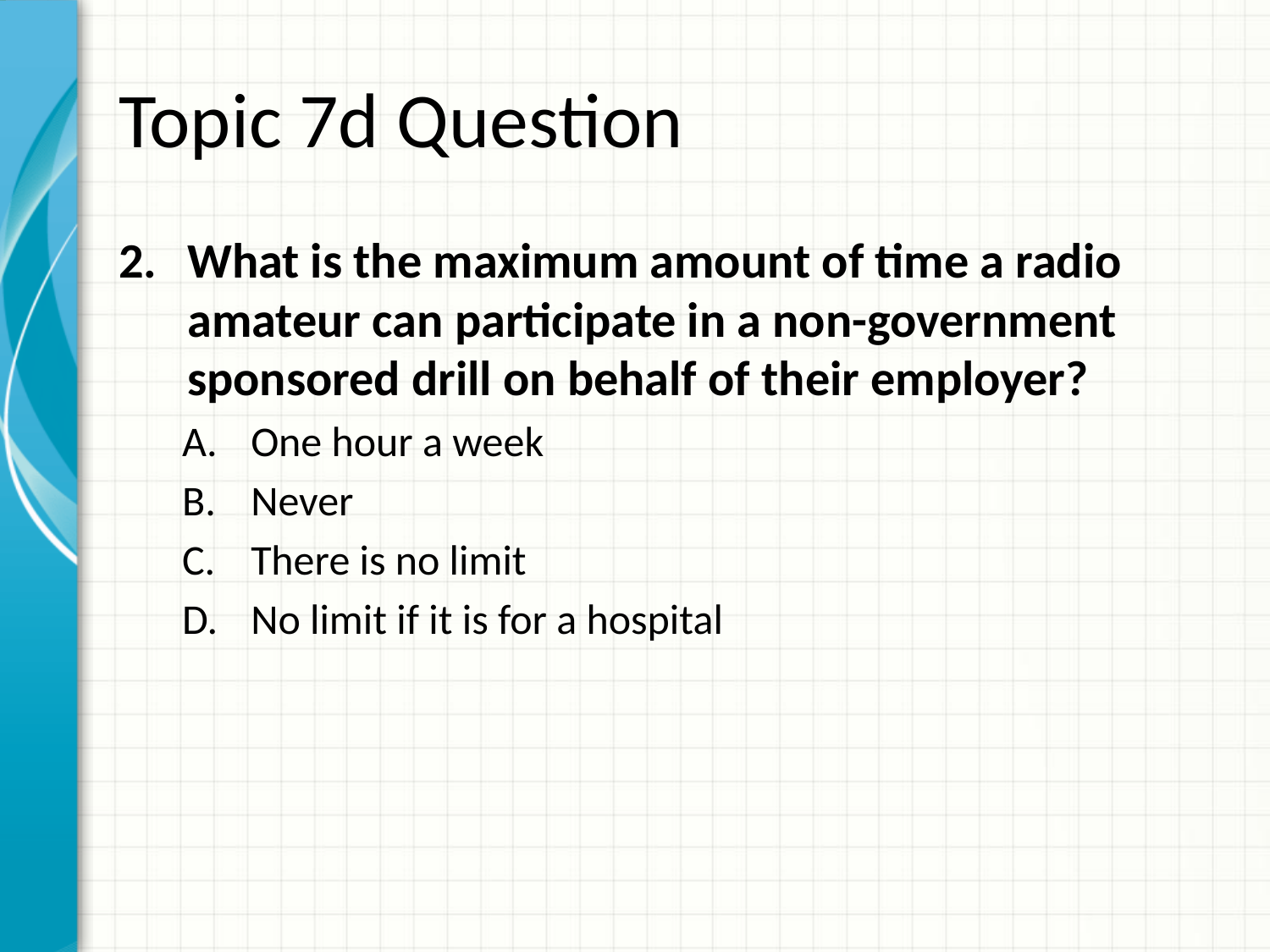

# Topic 7d Question
What is the maximum amount of time a radio amateur can participate in a non-government sponsored drill on behalf of their employer?
One hour a week
Never
There is no limit
No limit if it is for a hospital